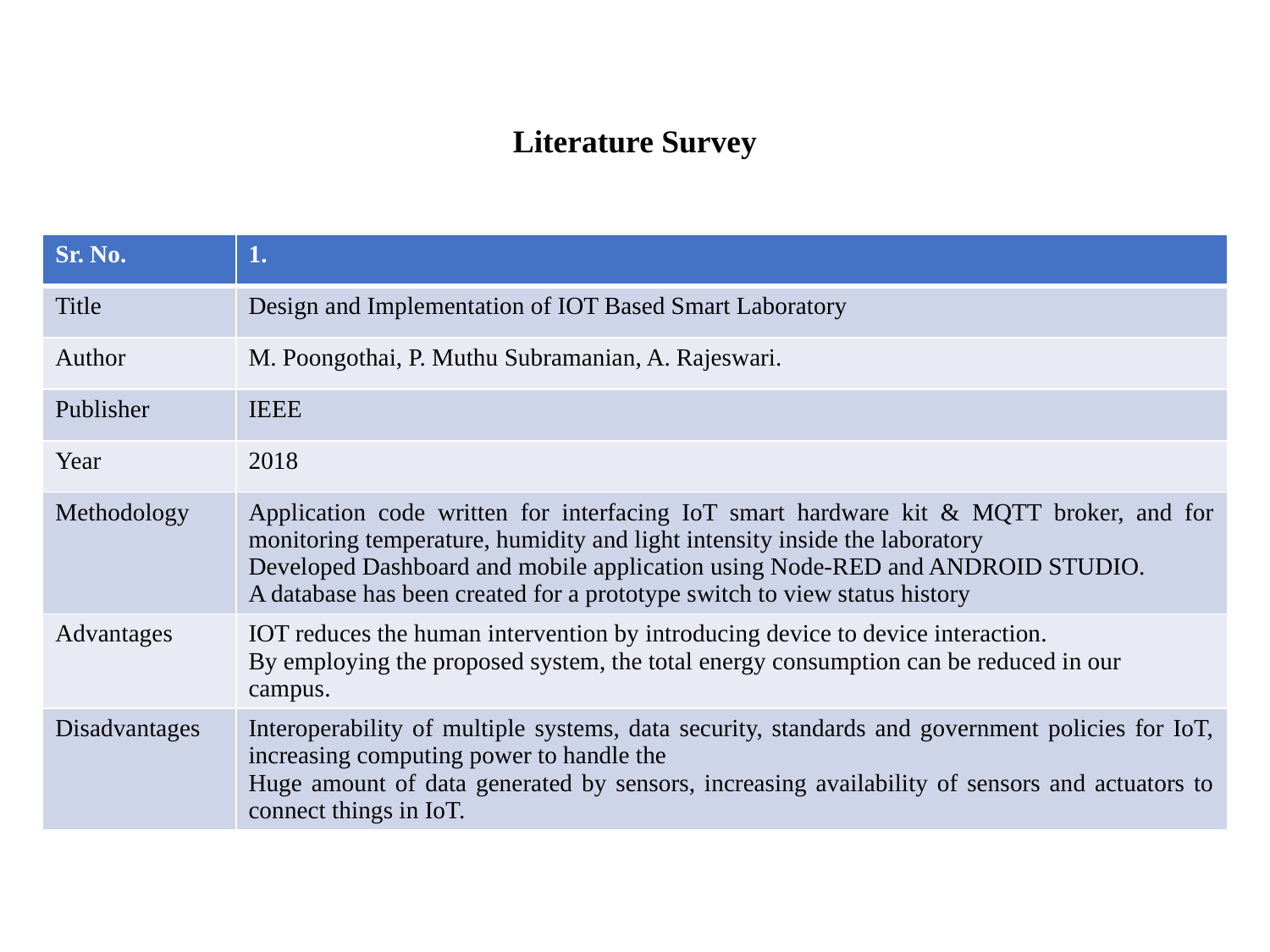

# Literature Survey
| Sr. No. | 1. |
| --- | --- |
| Title | Design and Implementation of IOT Based Smart Laboratory |
| Author | M. Poongothai, P. Muthu Subramanian, A. Rajeswari. |
| Publisher | IEEE |
| Year | 2018 |
| Methodology | Application code written for interfacing IoT smart hardware kit & MQTT broker, and for monitoring temperature, humidity and light intensity inside the laboratory Developed Dashboard and mobile application using Node-RED and ANDROID STUDIO. A database has been created for a prototype switch to view status history |
| Advantages | IOT reduces the human intervention by introducing device to device interaction. By employing the proposed system, the total energy consumption can be reduced in our campus. |
| Disadvantages | Interoperability of multiple systems, data security, standards and government policies for IoT, increasing computing power to handle the Huge amount of data generated by sensors, increasing availability of sensors and actuators to connect things in IoT. |